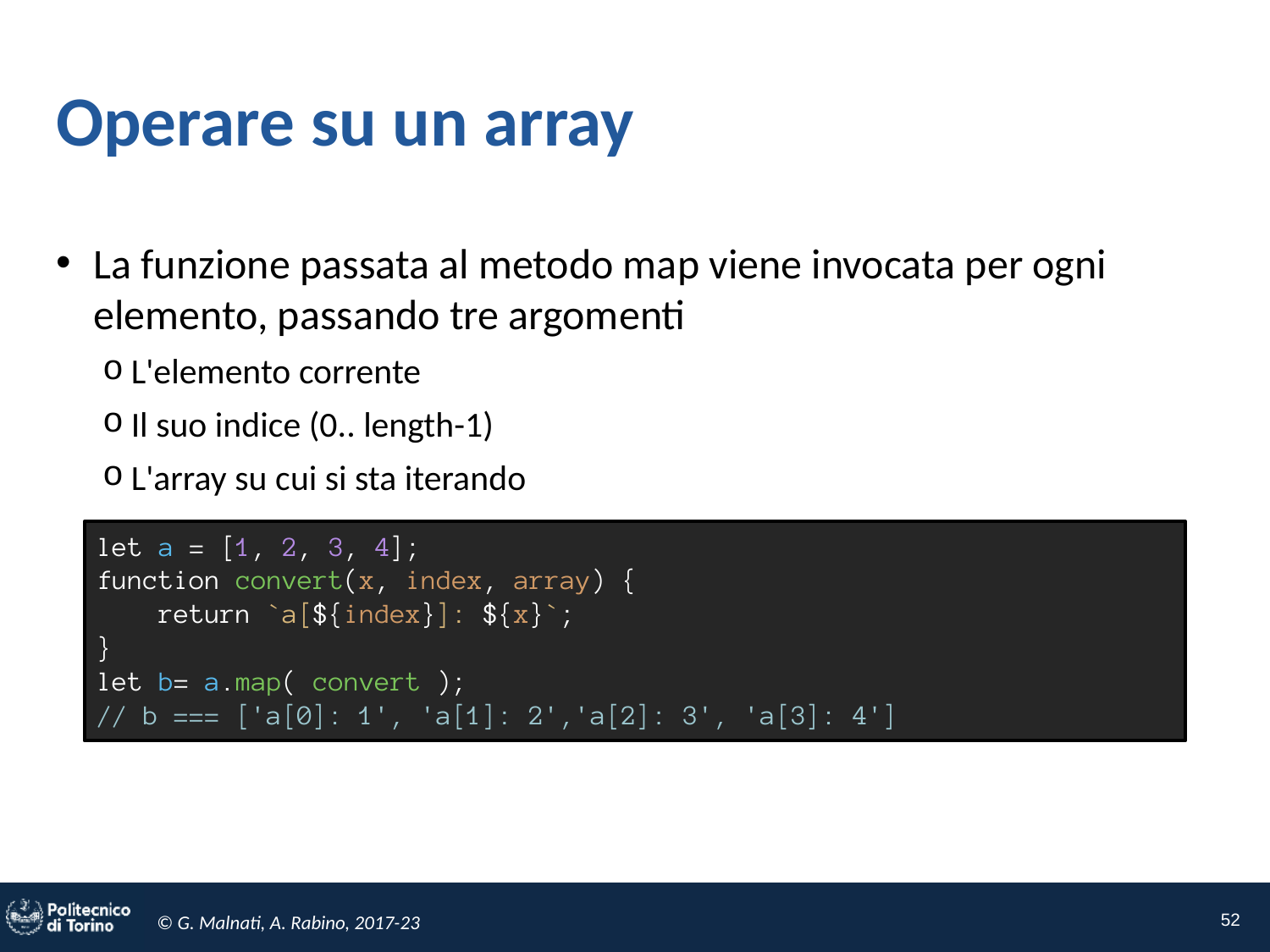

# Operare su un array
La funzione passata al metodo map viene invocata per ogni elemento, passando tre argomenti
L'elemento corrente
Il suo indice (0.. length-1)
L'array su cui si sta iterando

let a = [1, 2, 3, 4];
function convert(x, index, array) {
    return `a[${index}]: ${x}`;
}
let b= a.map( convert );
// b === ['a[0]: 1', 'a[1]: 2','a[2]: 3', 'a[3]: 4']
52